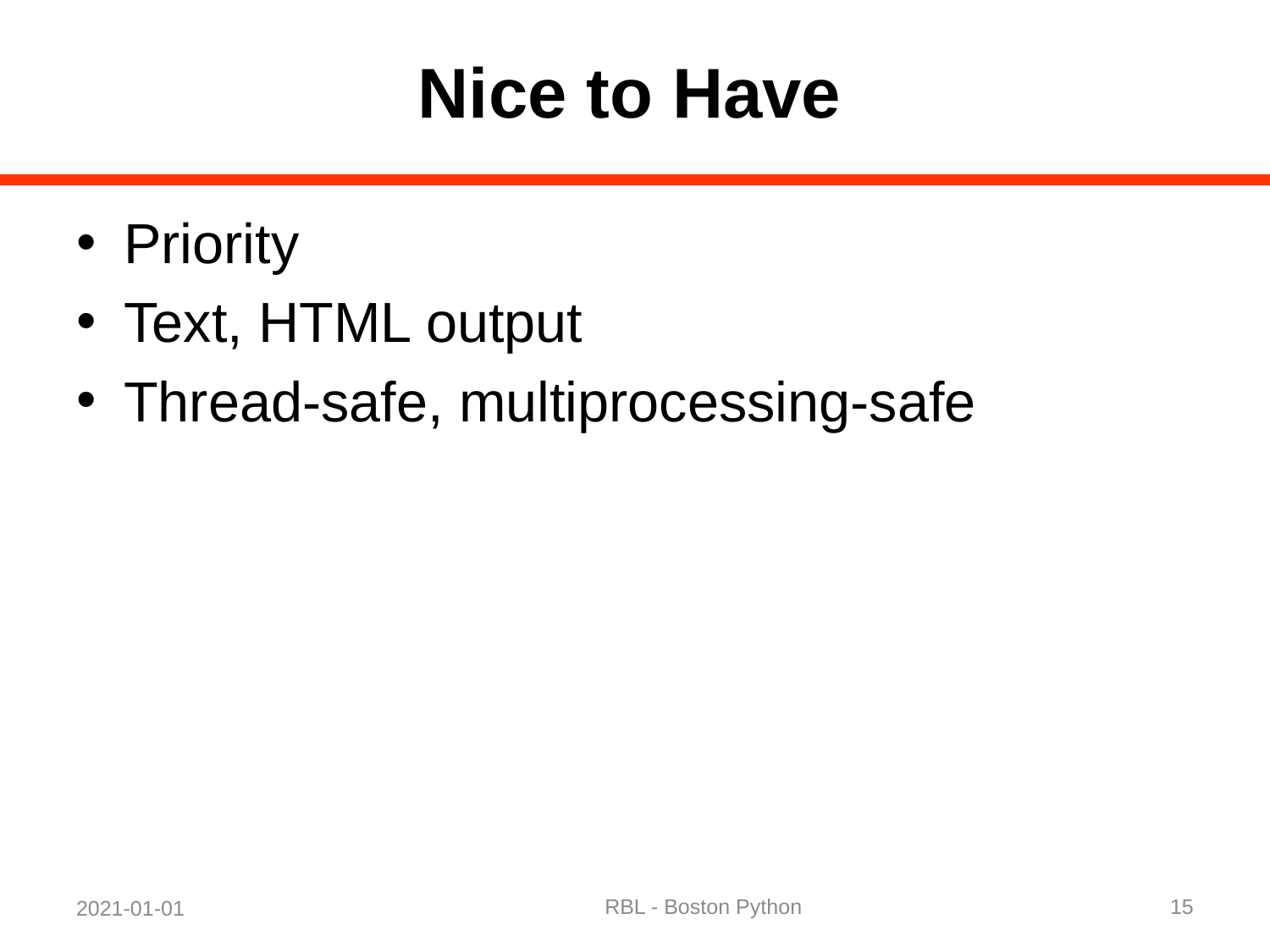

# Nice to Have
Priority
Text, HTML output
Thread-safe, multiprocessing-safe
RBL - Boston Python
15
2021-01-01